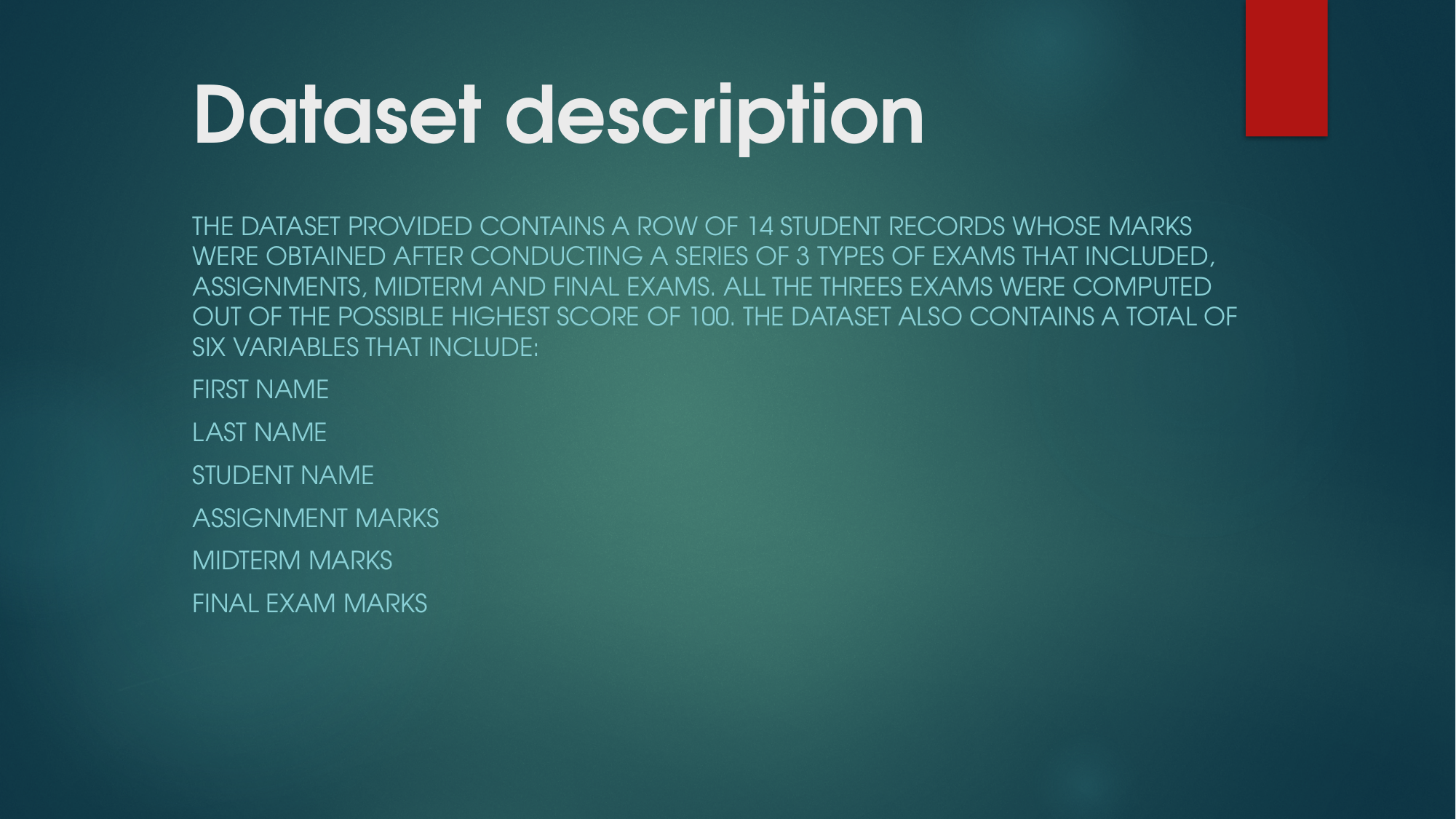

# Dataset description
The dataset provided contains a row of 14 student records whose marks were obtained after conducting a series of 3 types of exams that included, assignments, midterm and final exams. All the threes exams were computed out of the possible highest score of 100. The dataset also contains a total of six variables that include:
First name
Last name
Student name
Assignment marks
Midterm marks
Final Exam marks